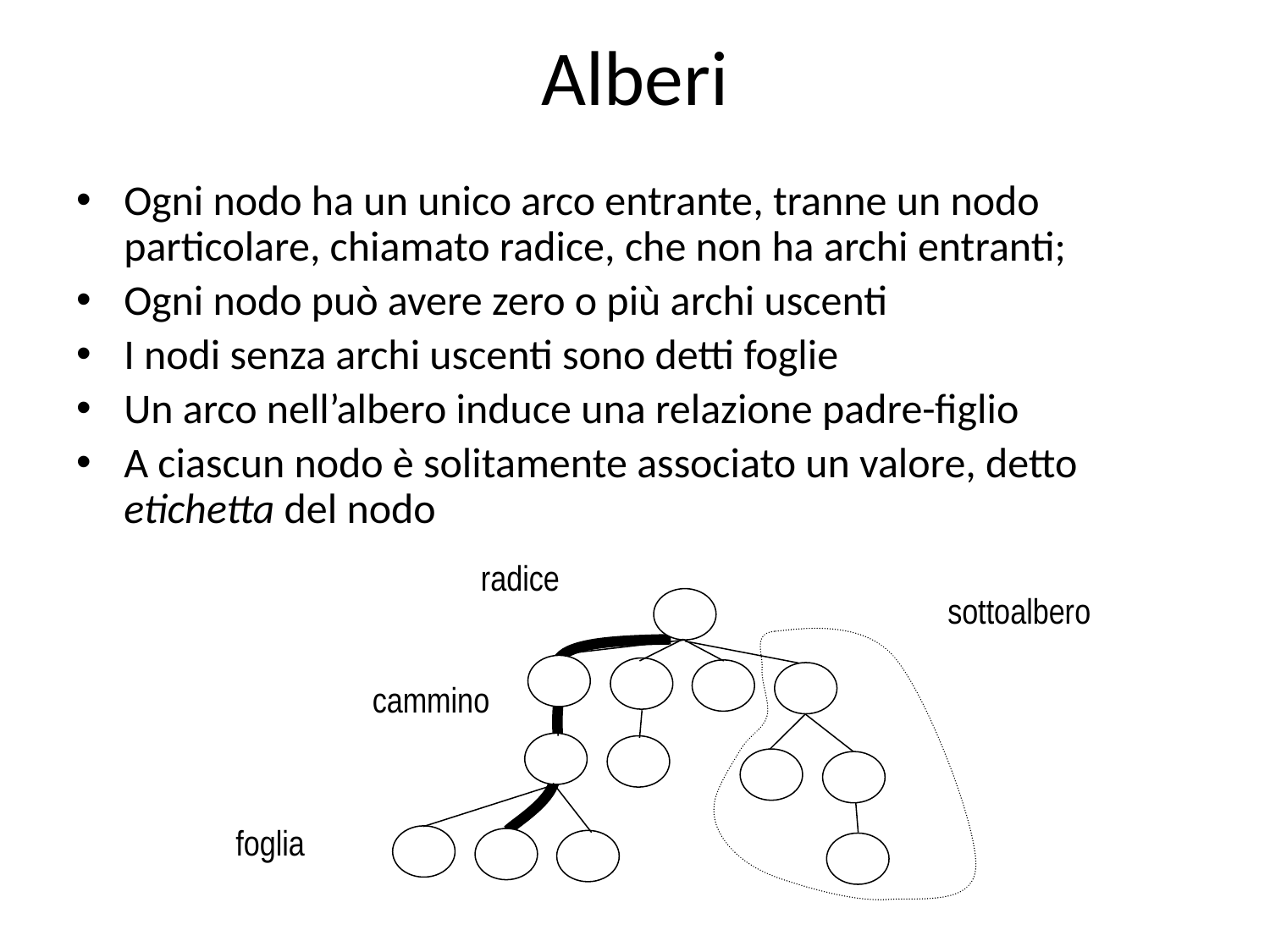

# Alberi
Ogni nodo ha un unico arco entrante, tranne un nodo particolare, chiamato radice, che non ha archi entranti;
Ogni nodo può avere zero o più archi uscenti
I nodi senza archi uscenti sono detti foglie
Un arco nell’albero induce una relazione padre-figlio
A ciascun nodo è solitamente associato un valore, detto etichetta del nodo
radice
sottoalbero

cammino

foglia